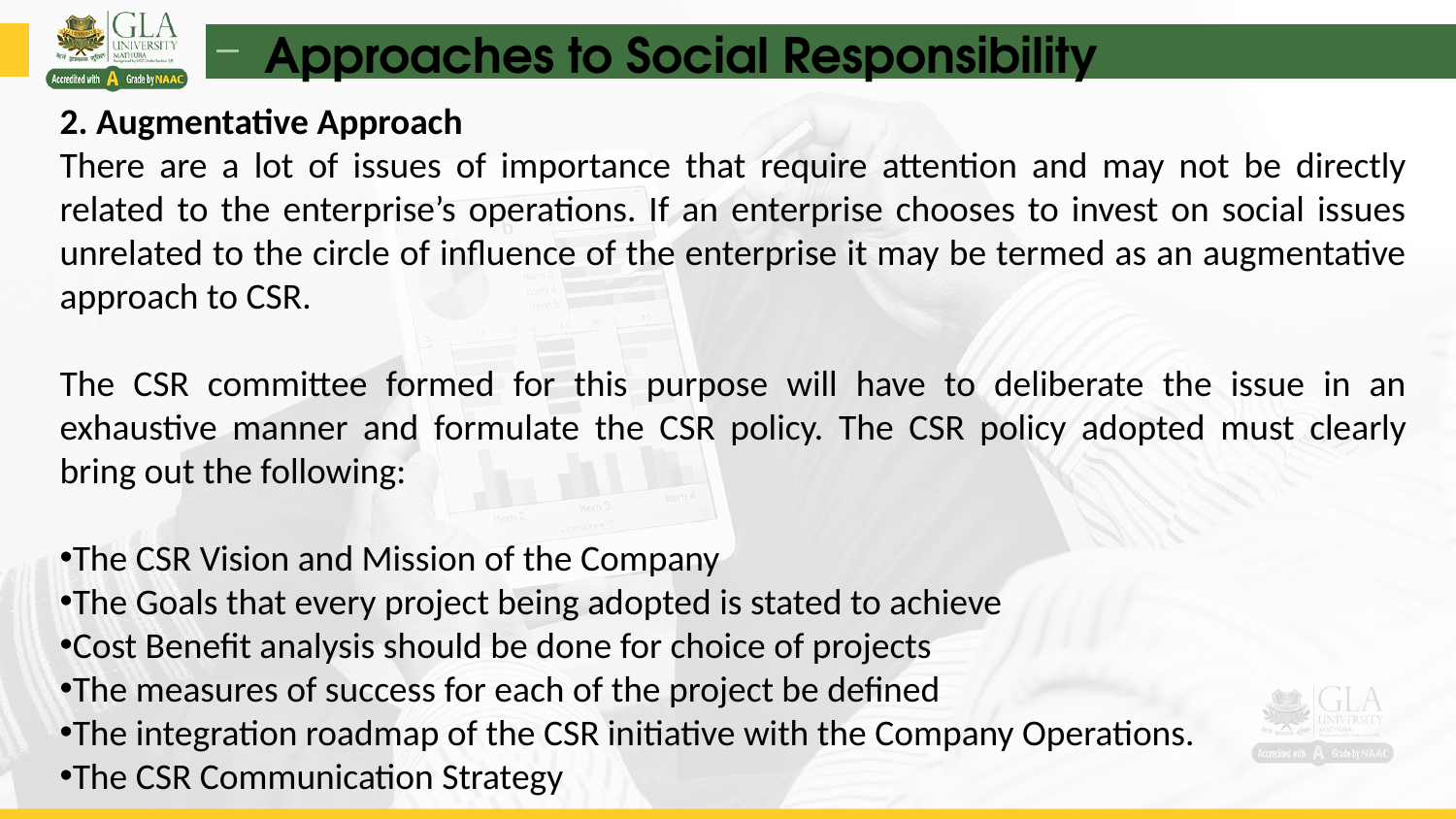

Approaches to Social Responsibility
2. Augmentative Approach
There are a lot of issues of importance that require attention and may not be directly related to the enterprise’s operations. If an enterprise chooses to invest on social issues unrelated to the circle of influence of the enterprise it may be termed as an augmentative approach to CSR.

The CSR committee formed for this purpose will have to deliberate the issue in an exhaustive manner and formulate the CSR policy. The CSR policy adopted must clearly bring out the following:

The CSR Vision and Mission of the Company
The Goals that every project being adopted is stated to achieve
Cost Benefit analysis should be done for choice of projects
The measures of success for each of the project be defined
The integration roadmap of the CSR initiative with the Company Operations.
The CSR Communication Strategy
.